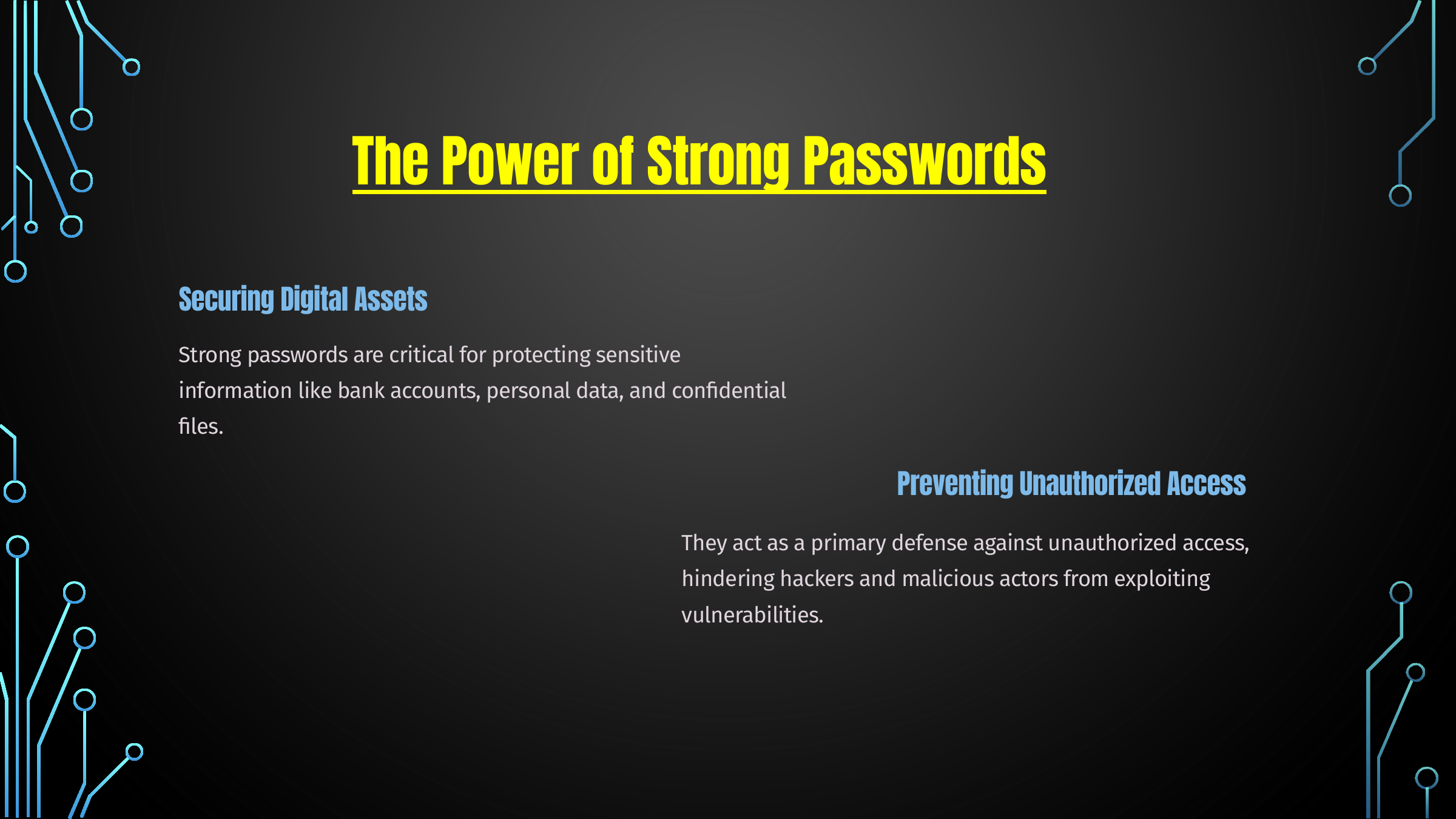

The Power of Strong Passwords
Securing Digital Assets
Strong passwords are critical for protecting sensitive information like bank accounts, personal data, and confidential files.
Preventing Unauthorized Access
They act as a primary defense against unauthorized access, hindering hackers and malicious actors from exploiting vulnerabilities.